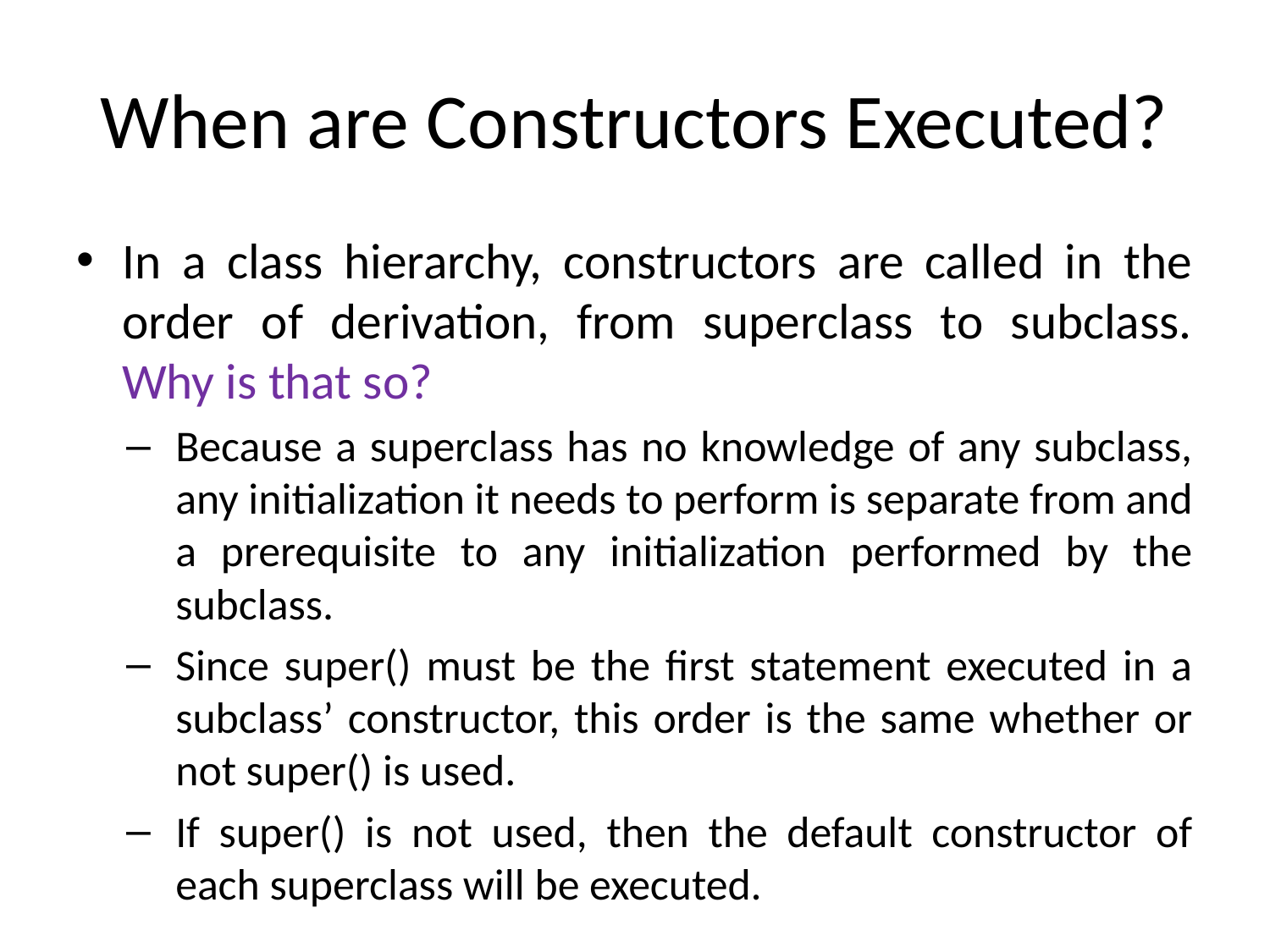

# When are Constructors Executed?
In a class hierarchy, constructors are called in the order of derivation, from superclass to subclass. Why is that so?
Because a superclass has no knowledge of any subclass, any initialization it needs to perform is separate from and a prerequisite to any initialization performed by the subclass.
Since super() must be the first statement executed in a subclass’ constructor, this order is the same whether or not super() is used.
If super() is not used, then the default constructor of each superclass will be executed.